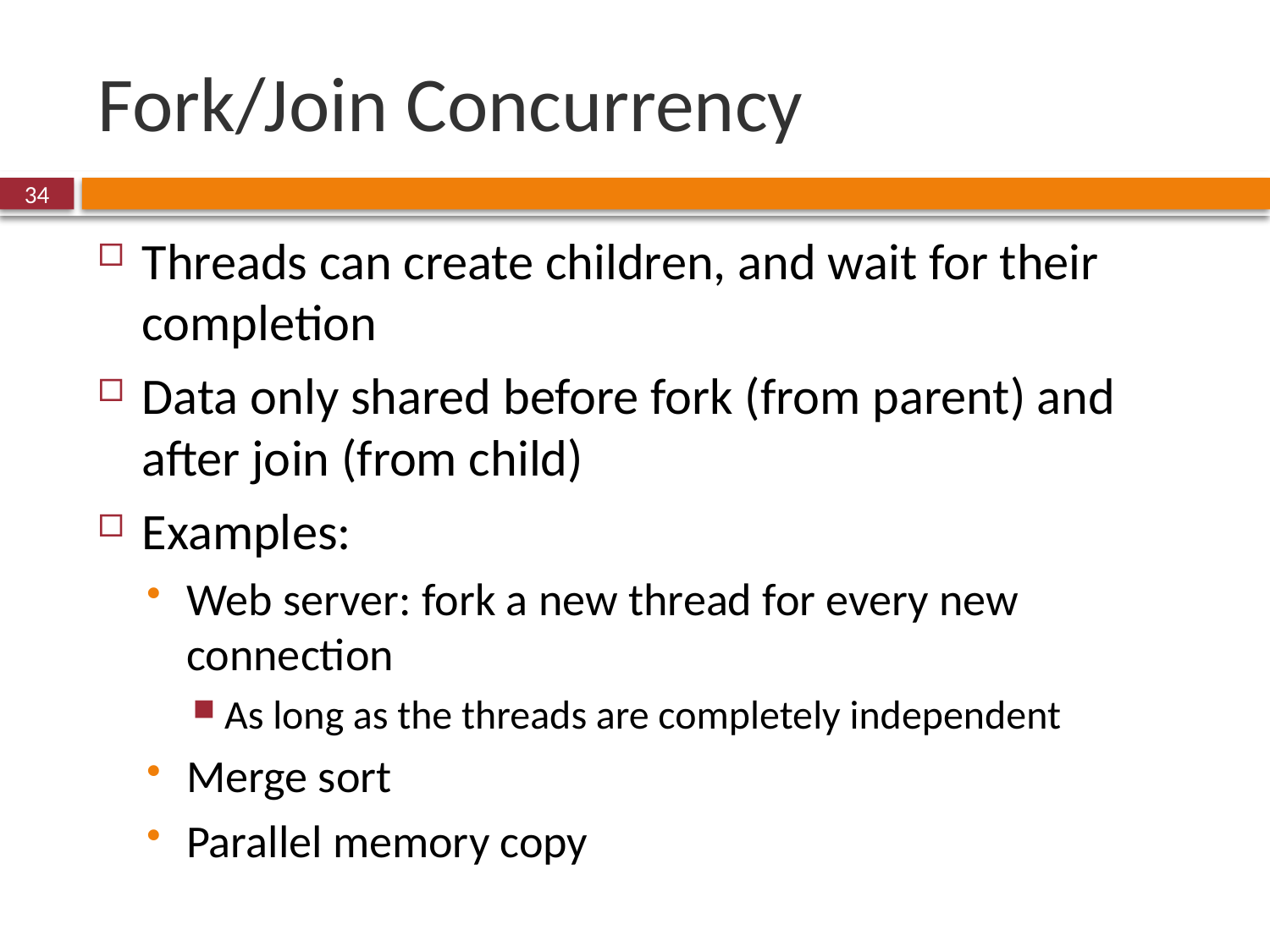

# Fork/Join Concurrency
34
Threads can create children, and wait for their completion
Data only shared before fork (from parent) and after join (from child)
Examples:
Web server: fork a new thread for every new connection
As long as the threads are completely independent
Merge sort
Parallel memory copy